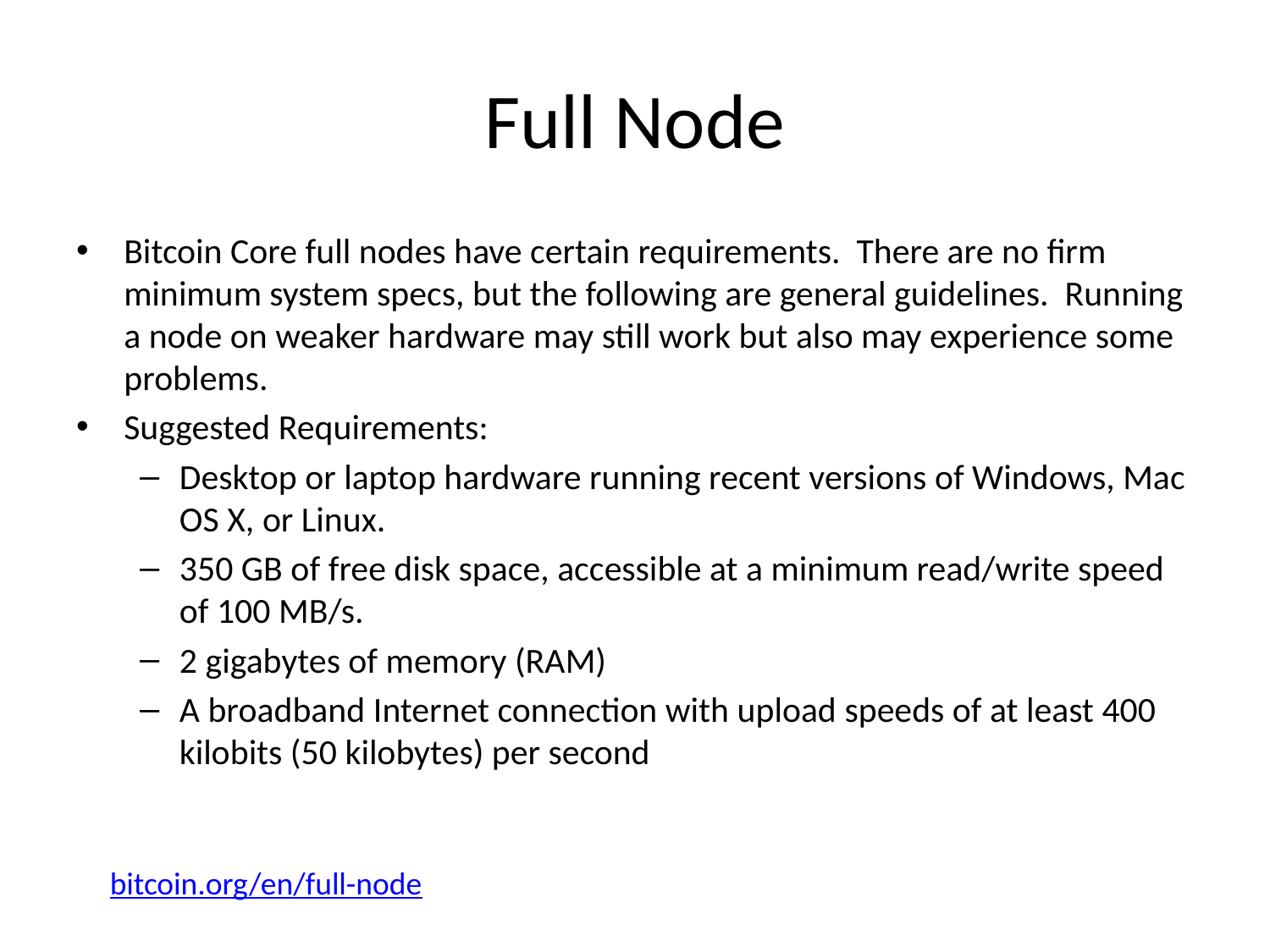

# Full Node
Bitcoin Core full nodes have certain requirements.  There are no firm minimum system specs, but the following are general guidelines.  Running a node on weaker hardware may still work but also may experience some problems.
Suggested Requirements:
Desktop or laptop hardware running recent versions of Windows, Mac OS X, or Linux.
350 GB of free disk space, accessible at a minimum read/write speed of 100 MB/s.
2 gigabytes of memory (RAM)
A broadband Internet connection with upload speeds of at least 400 kilobits (50 kilobytes) per second
bitcoin.org/en/full-node